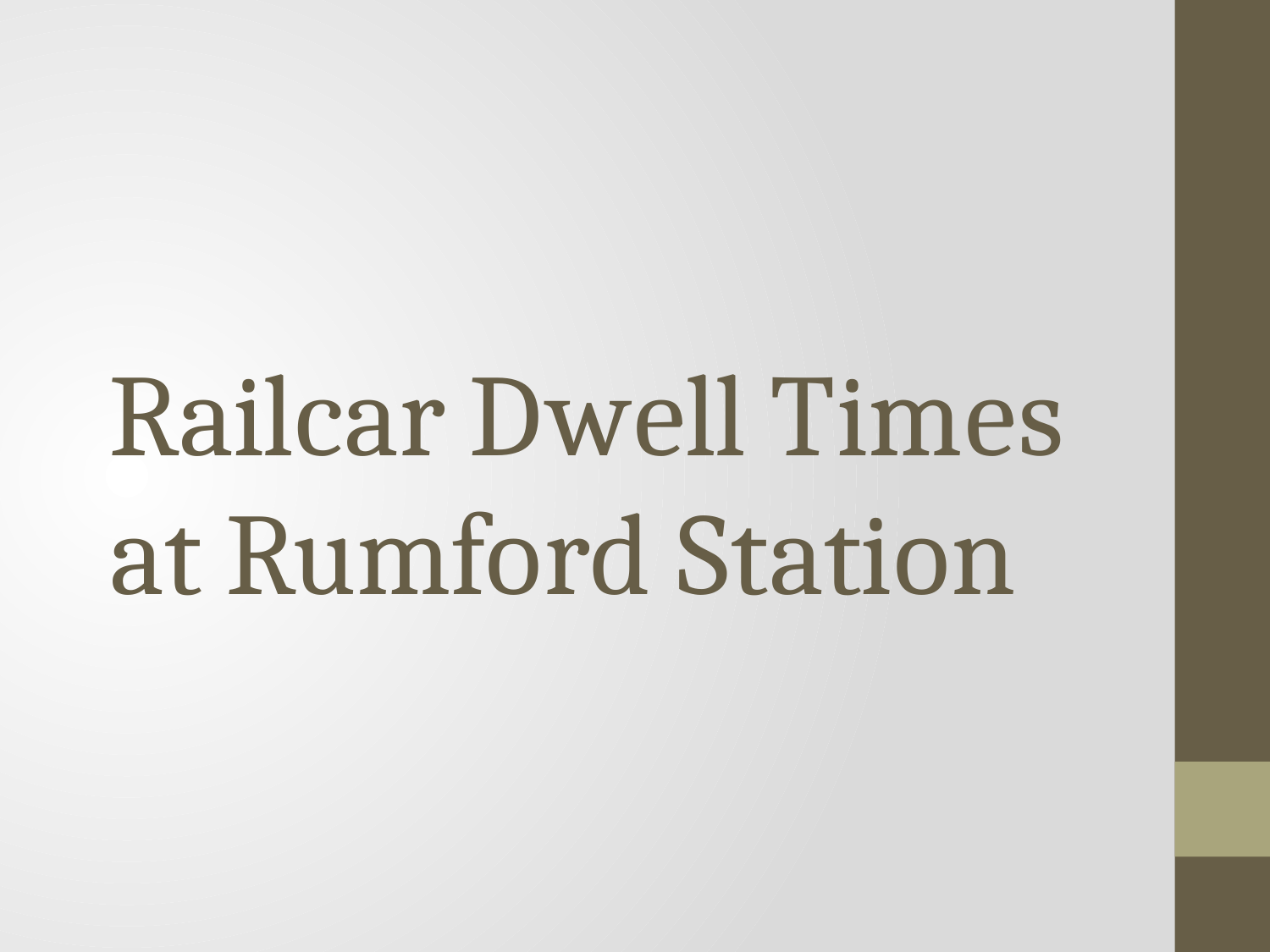

# Railcar Dwell Times at Rumford Station